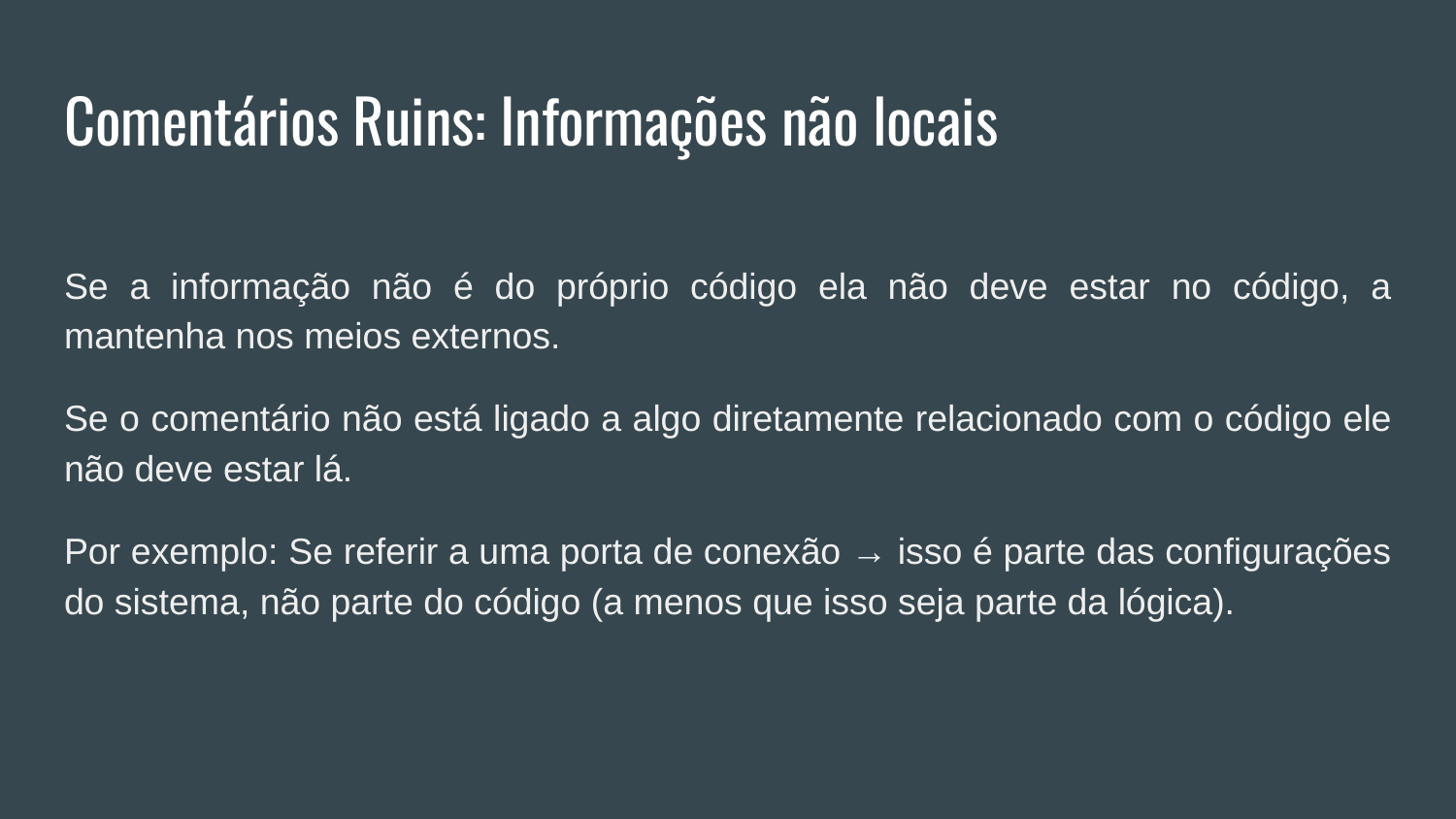

# Comentários Ruins: Informações não locais
Se a informação não é do próprio código ela não deve estar no código, a mantenha nos meios externos.
Se o comentário não está ligado a algo diretamente relacionado com o código ele não deve estar lá.
Por exemplo: Se referir a uma porta de conexão → isso é parte das configurações do sistema, não parte do código (a menos que isso seja parte da lógica).